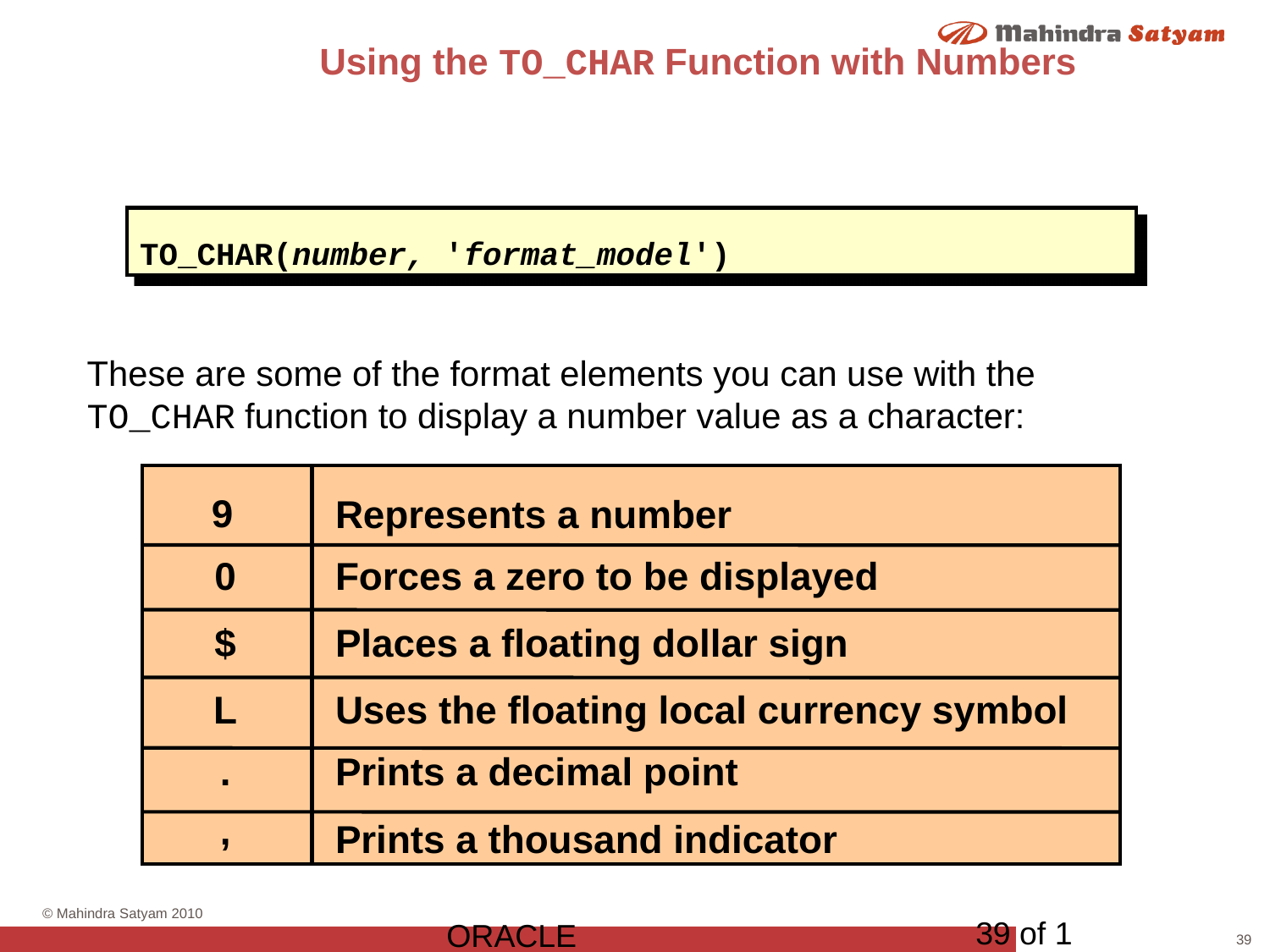

# Using the TO_CHAR Function with Numbers
TO_CHAR(number, 'format_model')
These are some of the format elements you can use with the TO_CHAR function to display a number value as a character:

9
Represents a number
0
Forces a zero to be displayed

$
Places a floating dollar sign

L
Uses the floating local currency symbol
.
Prints a decimal point

,
Prints a thousand indicator

39 of 1
ORACLE